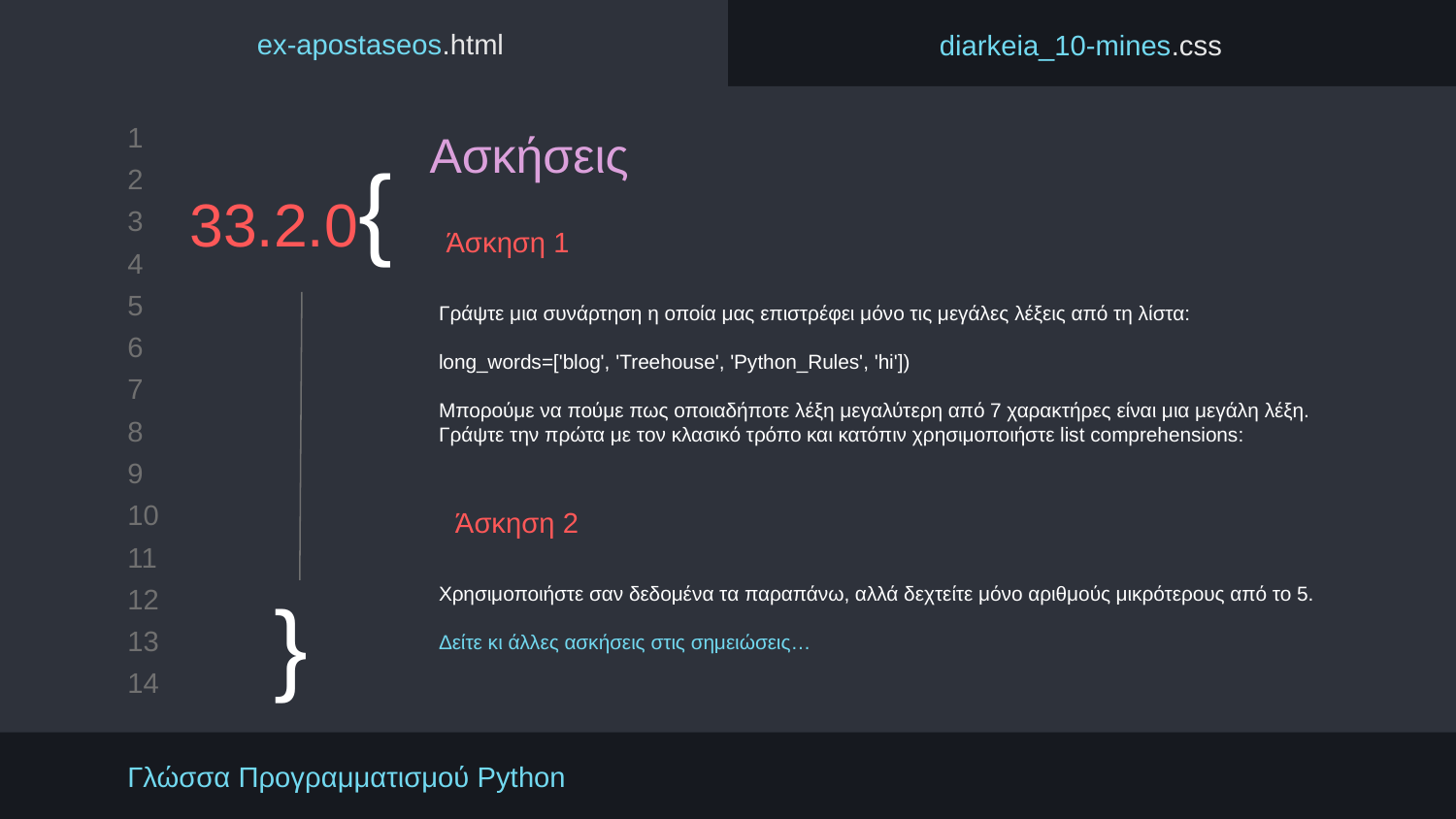

ex-apostaseos.html
diarkeia_10-mines.css
Ασκήσεις
# 33.2.0{
Άσκηση 1
Γράψτε μια συνάρτηση η οποία μας επιστρέφει μόνο τις μεγάλες λέξεις από τη λίστα:
long_words=['blog', 'Treehouse', 'Python_Rules', 'hi'])
Μπορούμε να πούμε πως οποιαδήποτε λέξη μεγαλύτερη από 7 χαρακτήρες είναι μια μεγάλη λέξη. Γράψτε την πρώτα με τον κλασικό τρόπο και κατόπιν χρησιμοποιήστε list comprehensions:

Άσκηση 2
}
Χρησιμοποιήστε σαν δεδομένα τα παραπάνω, αλλά δεχτείτε μόνο αριθμούς μικρότερους από το 5.
Δείτε κι άλλες ασκήσεις στις σημειώσεις…

Γλώσσα Προγραμματισμού Python